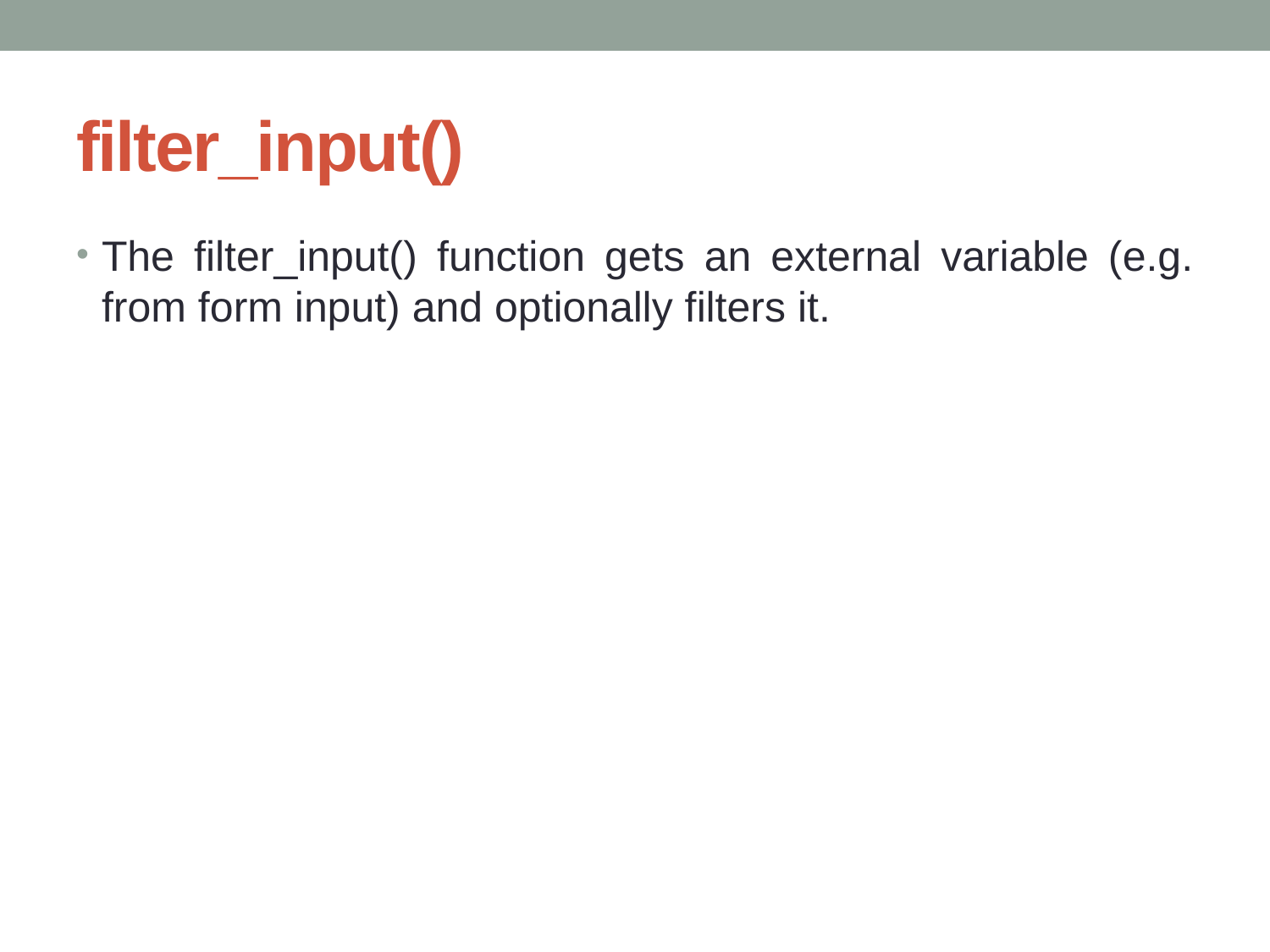

# filter_input()
The filter_input() function gets an external variable (e.g. from form input) and optionally filters it.